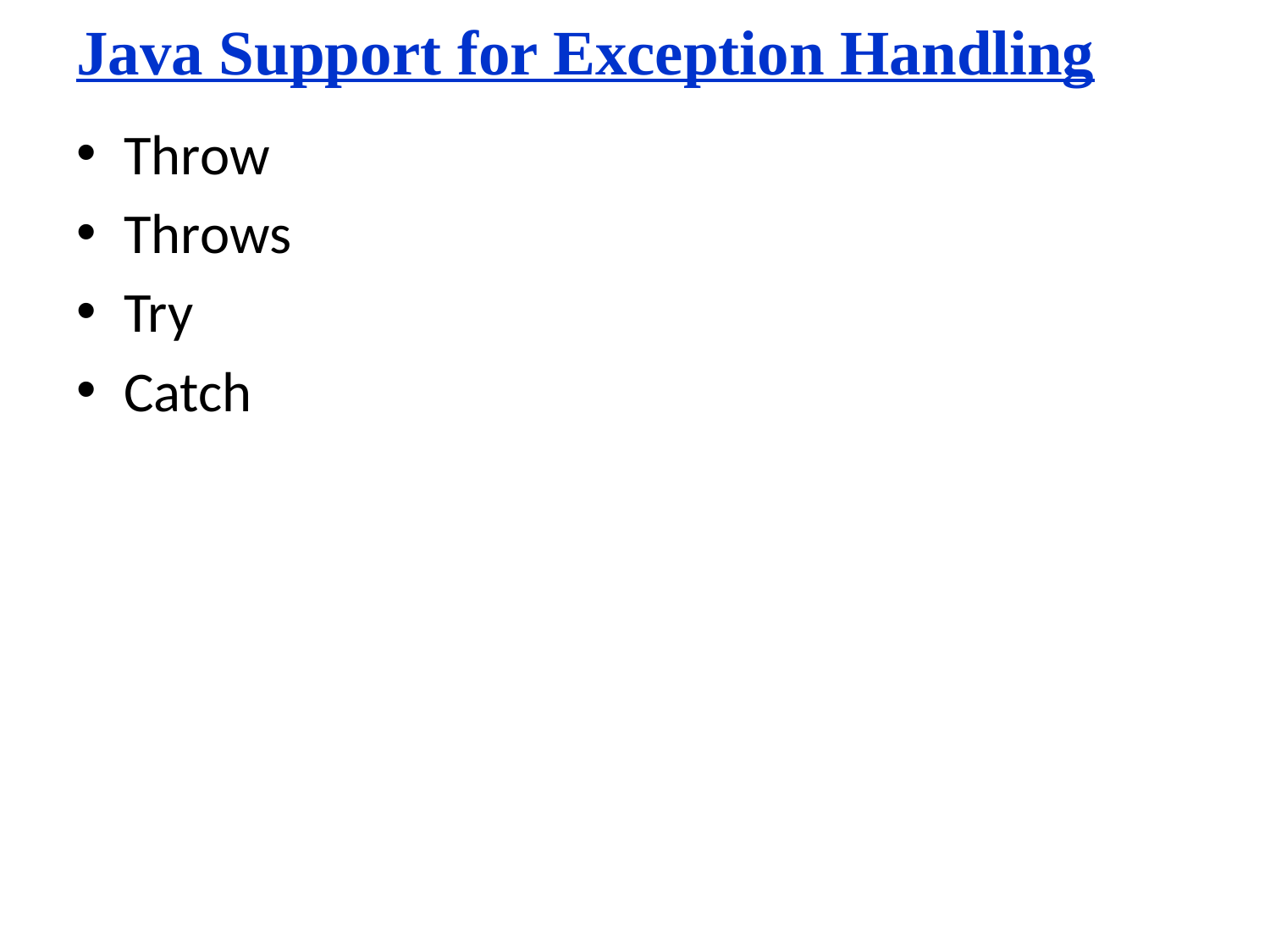

# Java Support for Exception Handling
Throw
Throws
Try
Catch